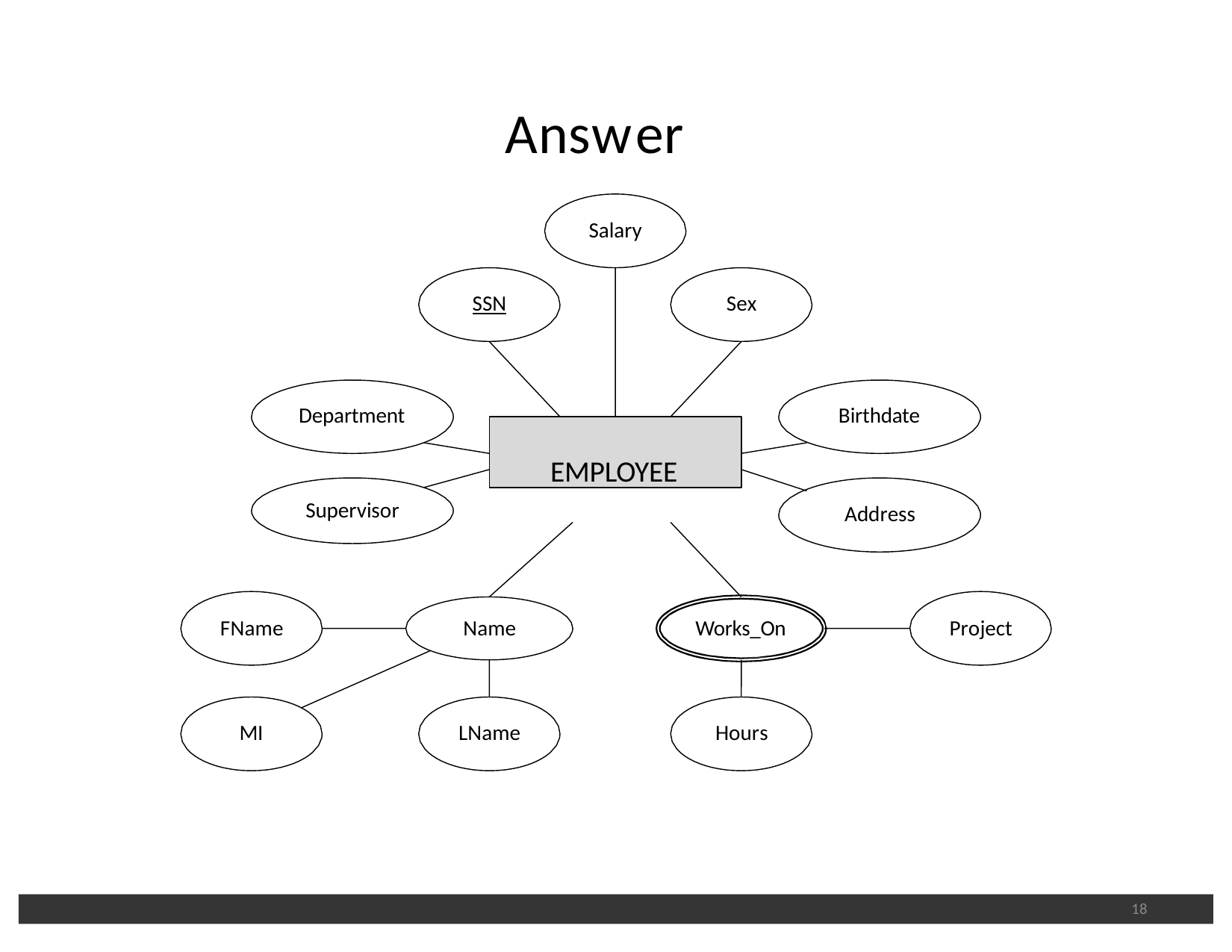

# Answer

Salary

SSN
Sex

Department
Birthdate

EMPLOYEE

Supervisor
Address

FName
Name
Works_On
Project

MI
LName
Hours
18